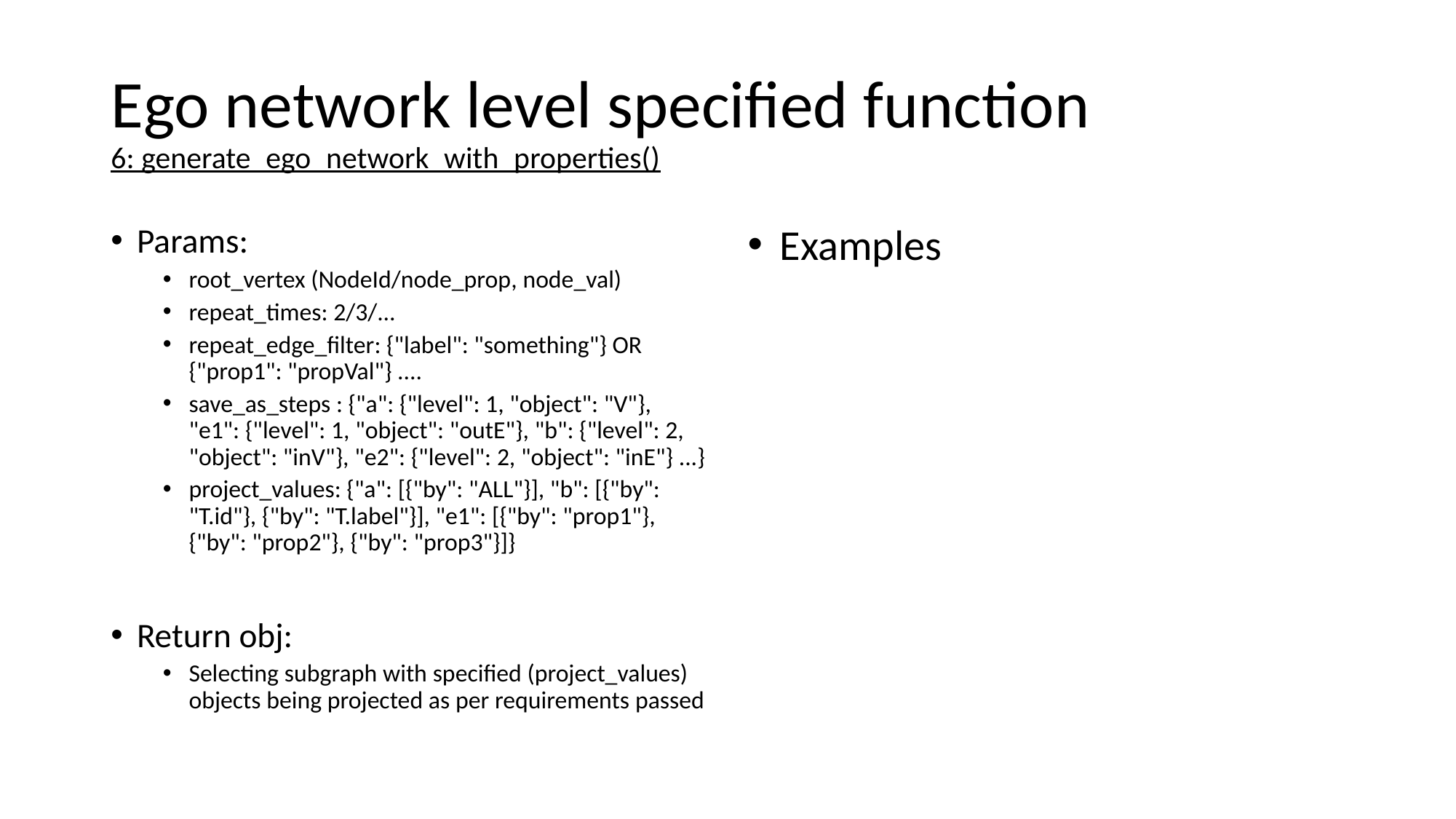

# Ego network level specified function 6: generate_ego_network_with_properties()
Params:
root_vertex (NodeId/node_prop, node_val)
repeat_times: 2/3/...
repeat_edge_filter: {"label": "something"} OR {"prop1": "propVal"} ....
save_as_steps : {"a": {"level": 1, "object": "V"}, "e1": {"level": 1, "object": "outE"}, "b": {"level": 2, "object": "inV"}, "e2": {"level": 2, "object": "inE"} ...}
project_values: {"a": [{"by": "ALL"}], "b": [{"by": "T.id"}, {"by": "T.label"}], "e1": [{"by": "prop1"}, {"by": "prop2"}, {"by": "prop3"}]}

Return obj:
Selecting subgraph with specified (project_values) objects being projected as per requirements passed
Examples